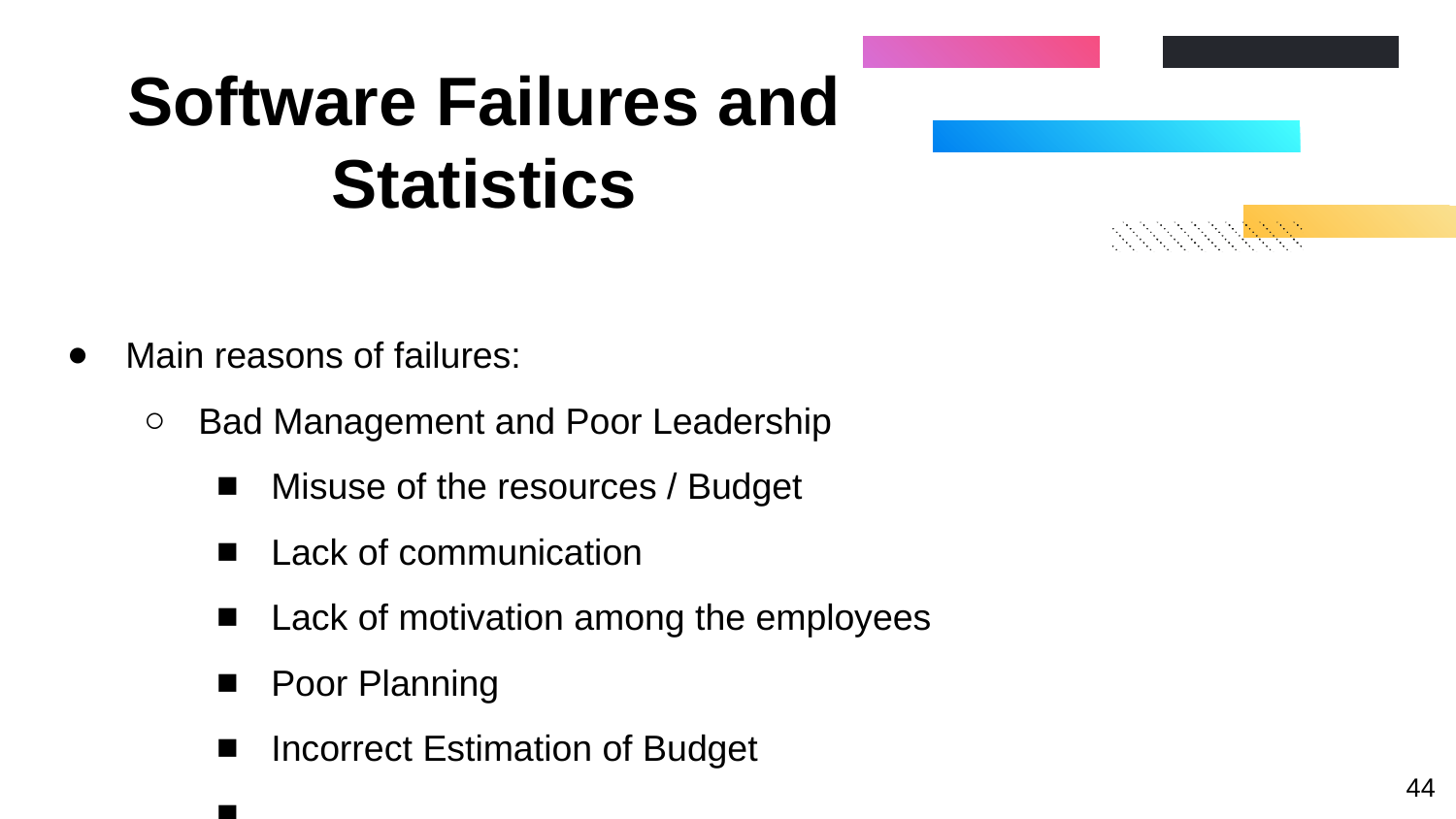

# Software Failures and Statistics
Main reasons of failures:
Bad Management and Poor Leadership
Misuse of the resources / Budget
Lack of communication
Lack of motivation among the employees
Poor Planning
Incorrect Estimation of Budget
…
44